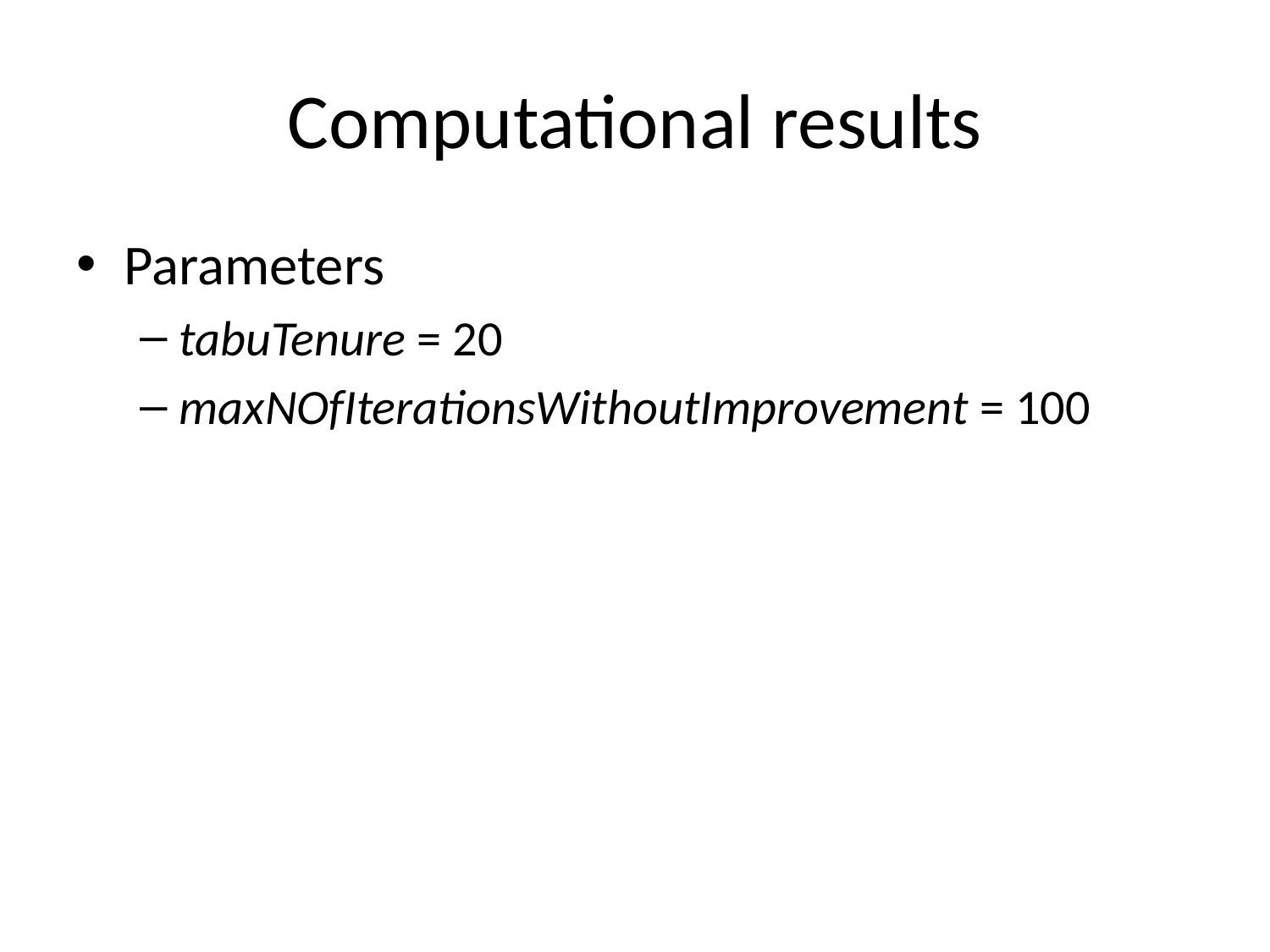

# Computational results
Parameters
tabuTenure = 20
maxNOfIterationsWithoutImprovement = 100